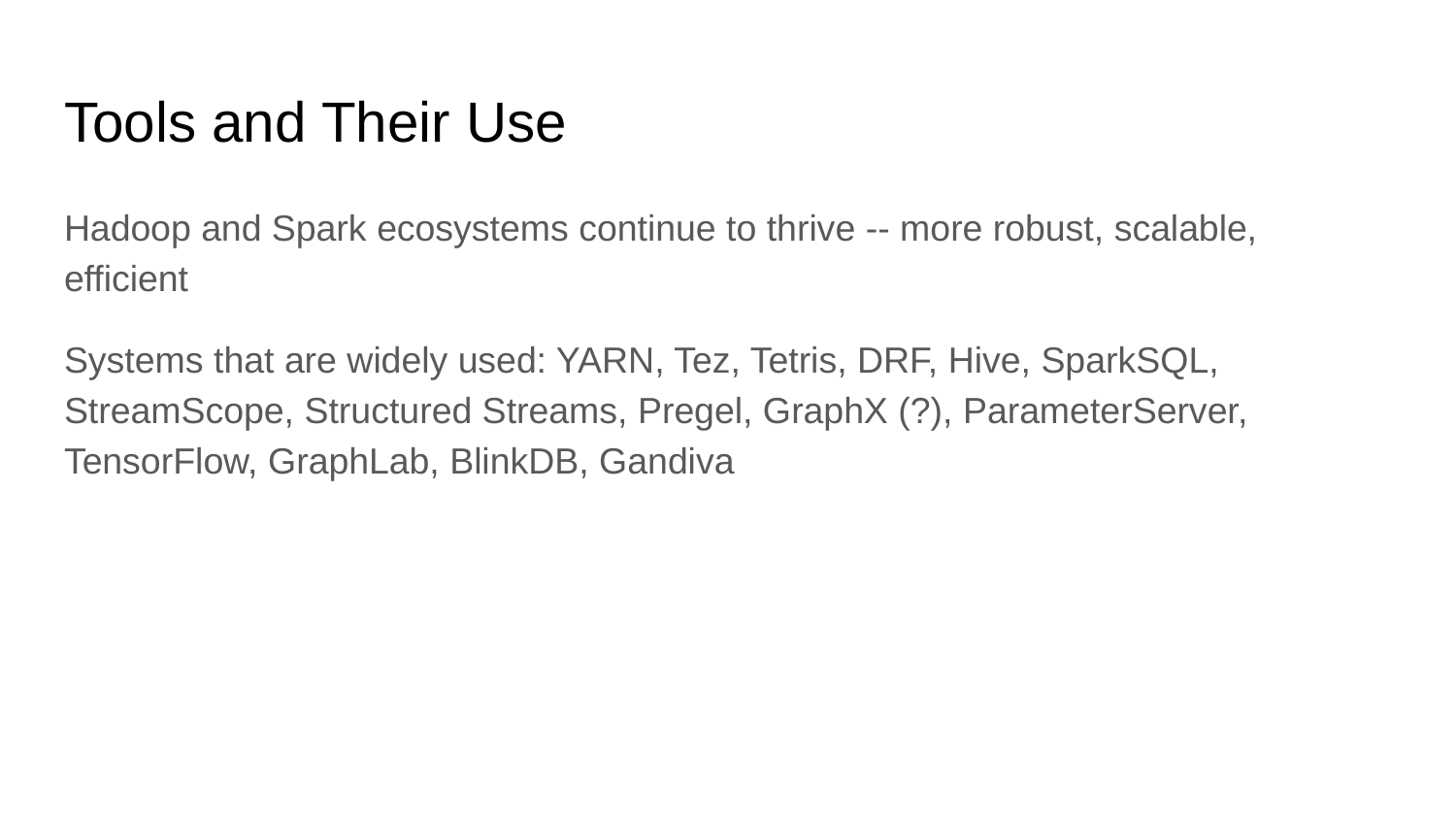

# Tools and Their Use
Hadoop and Spark ecosystems continue to thrive -- more robust, scalable, efficient
Systems that are widely used: YARN, Tez, Tetris, DRF, Hive, SparkSQL, StreamScope, Structured Streams, Pregel, GraphX (?), ParameterServer, TensorFlow, GraphLab, BlinkDB, Gandiva